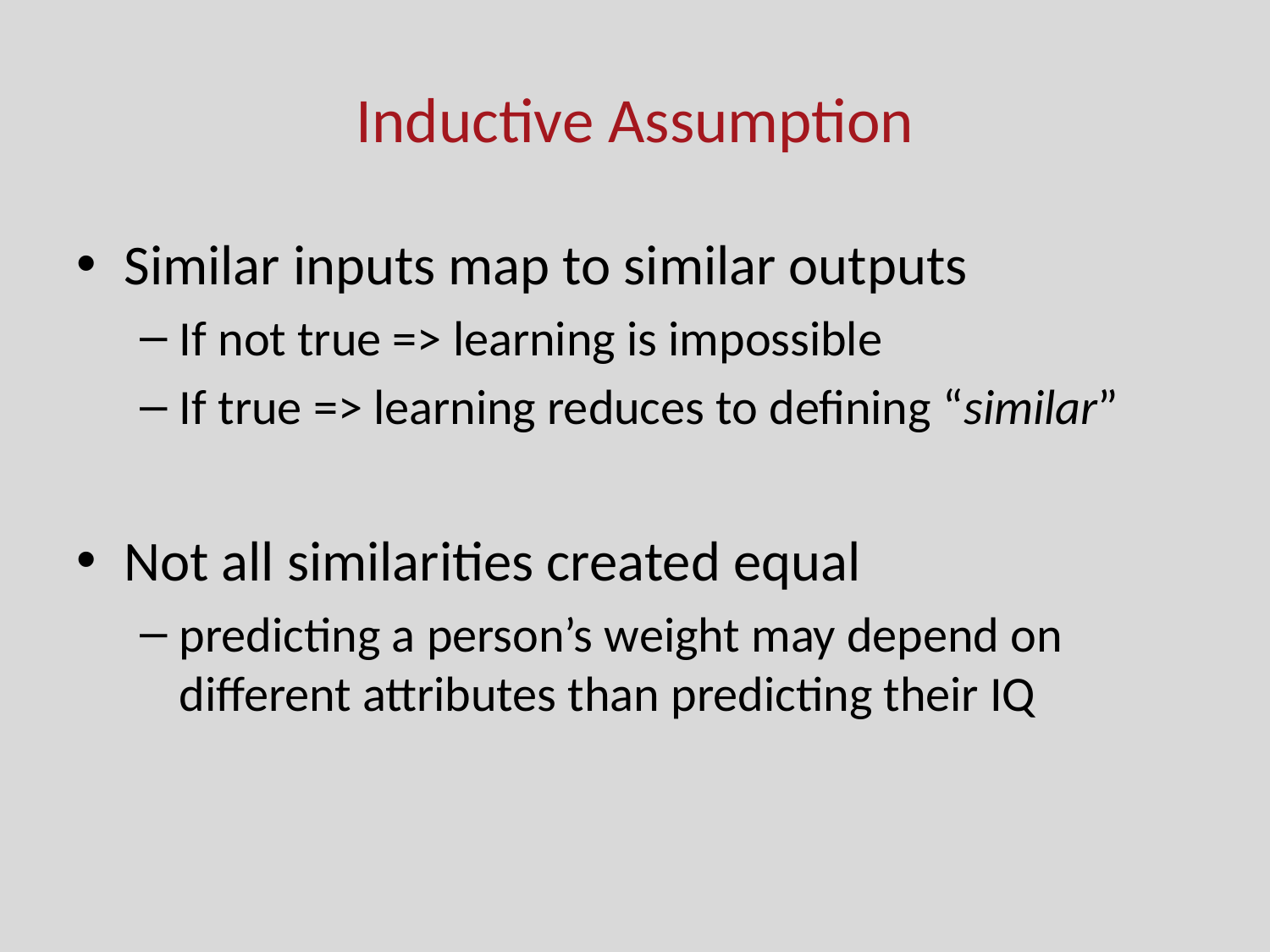

# Inductive Assumption
Similar inputs map to similar outputs
If not true => learning is impossible
If true => learning reduces to defining “similar”

Not all similarities created equal
predicting a person’s weight may depend on      different attributes than predicting their IQ